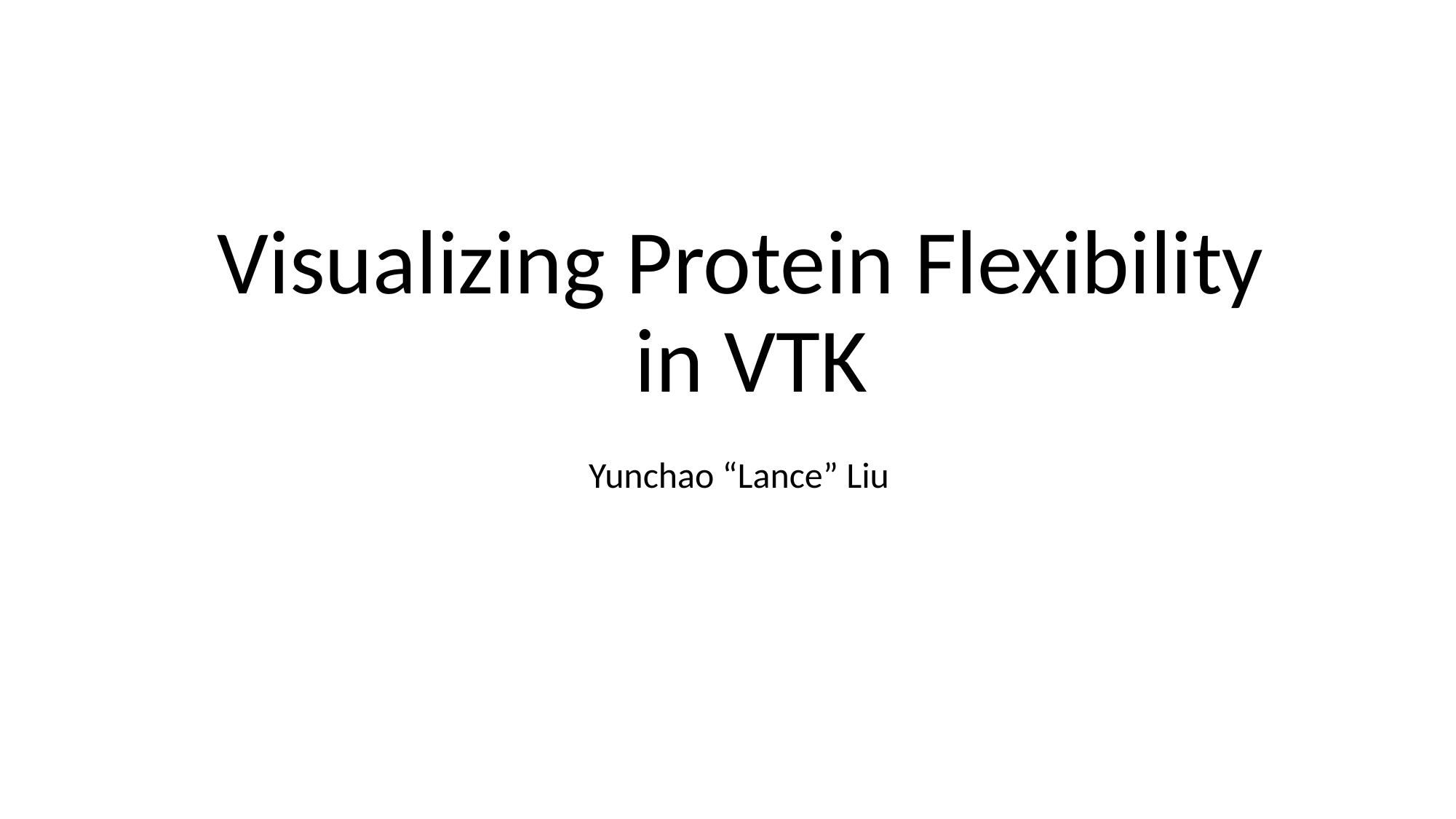

# Visualizing Protein Flexibility in VTK
Yunchao “Lance” Liu